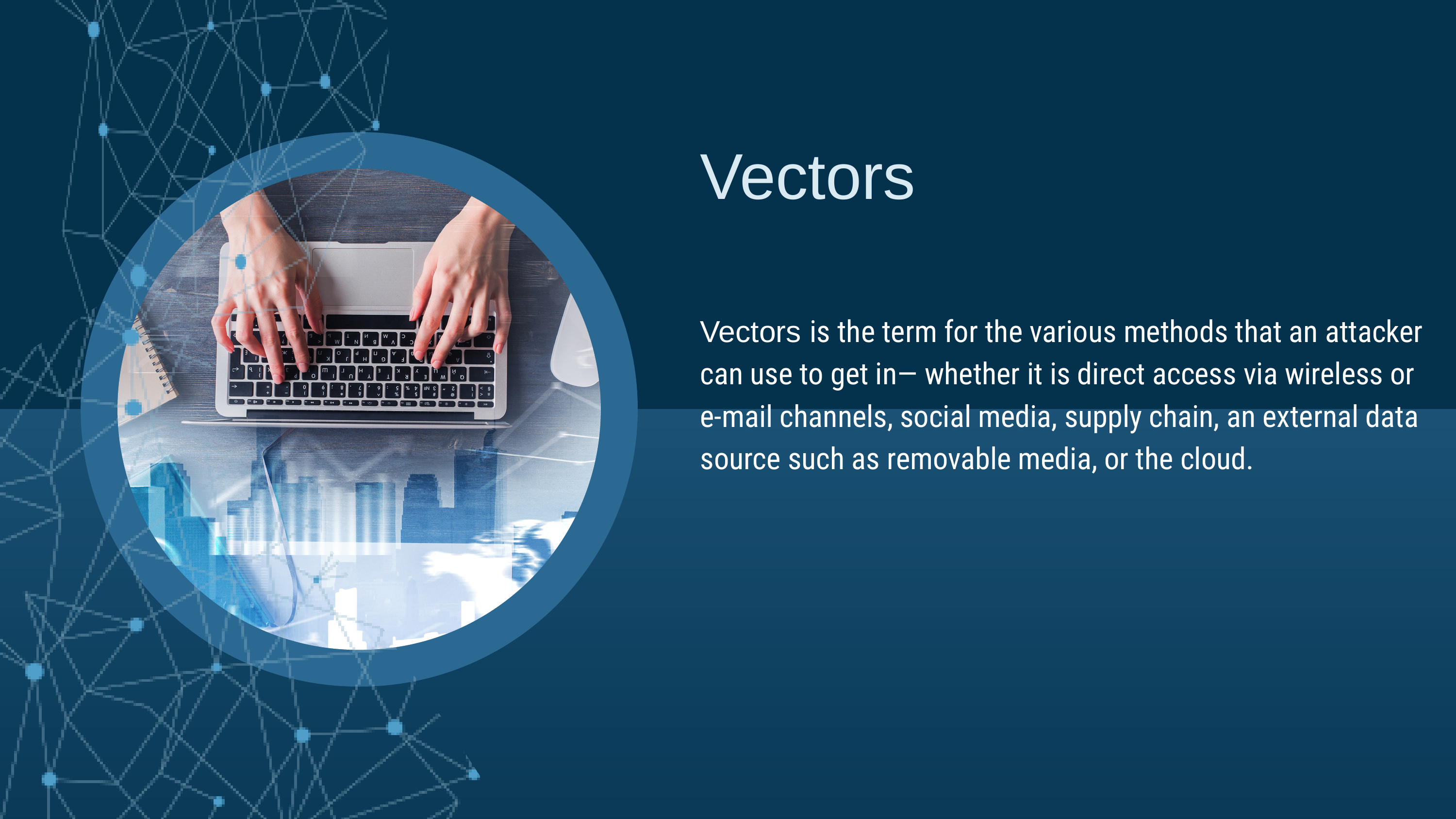

Vectors

Vectors is the term for the various methods that an attacker can use to get in— whether it is direct access via wireless or e-mail channels, social media, supply chain, an external data source such as removable media, or the cloud.